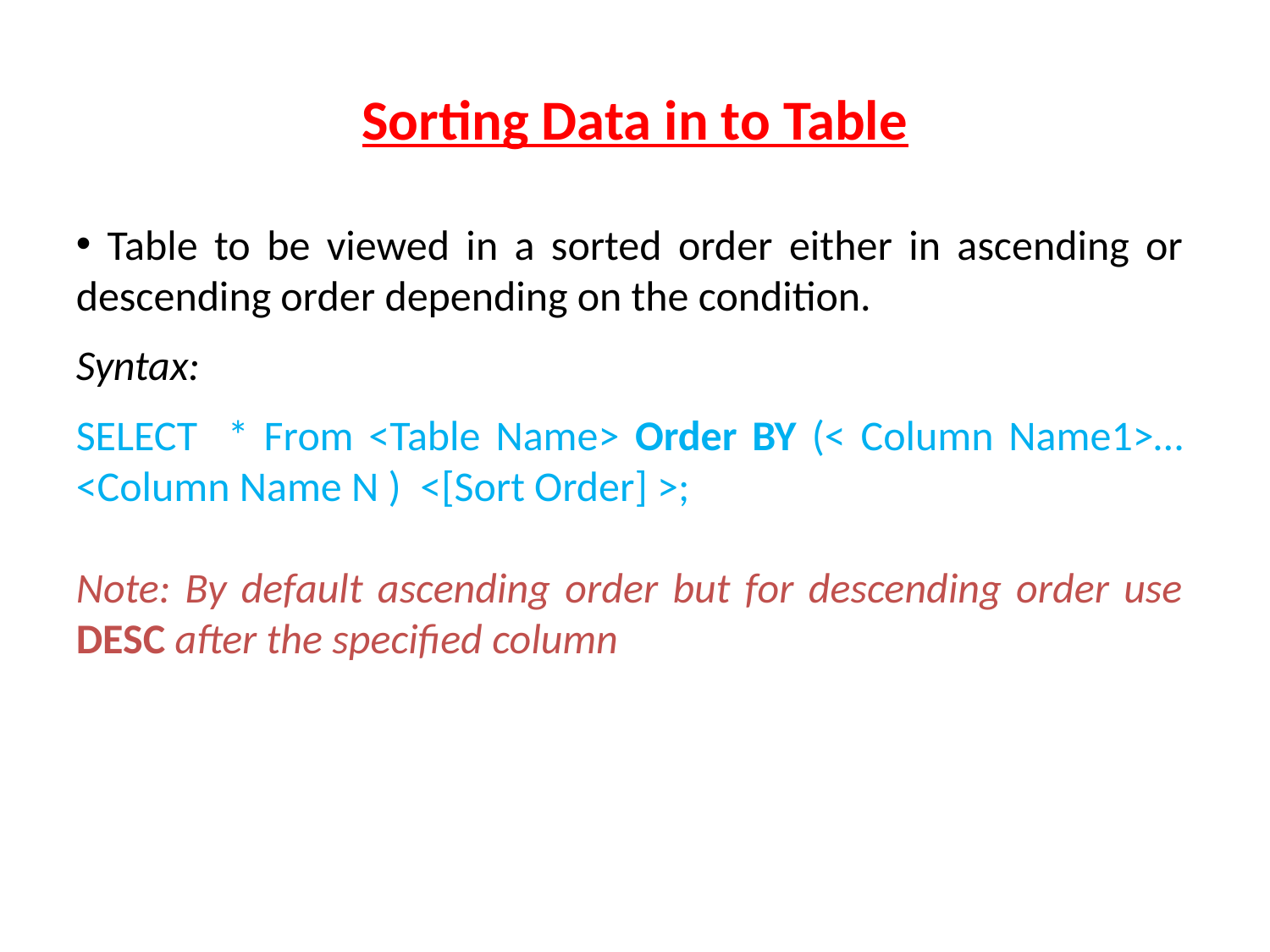

# Sorting Data in to Table
 Table to be viewed in a sorted order either in ascending or descending order depending on the condition.

Syntax:

SELECT  * From <Table Name> Order BY (< Column Name1>…<Column Name N )  <[Sort Order] >;

Note: By default ascending order but for descending order use DESC after the specified column